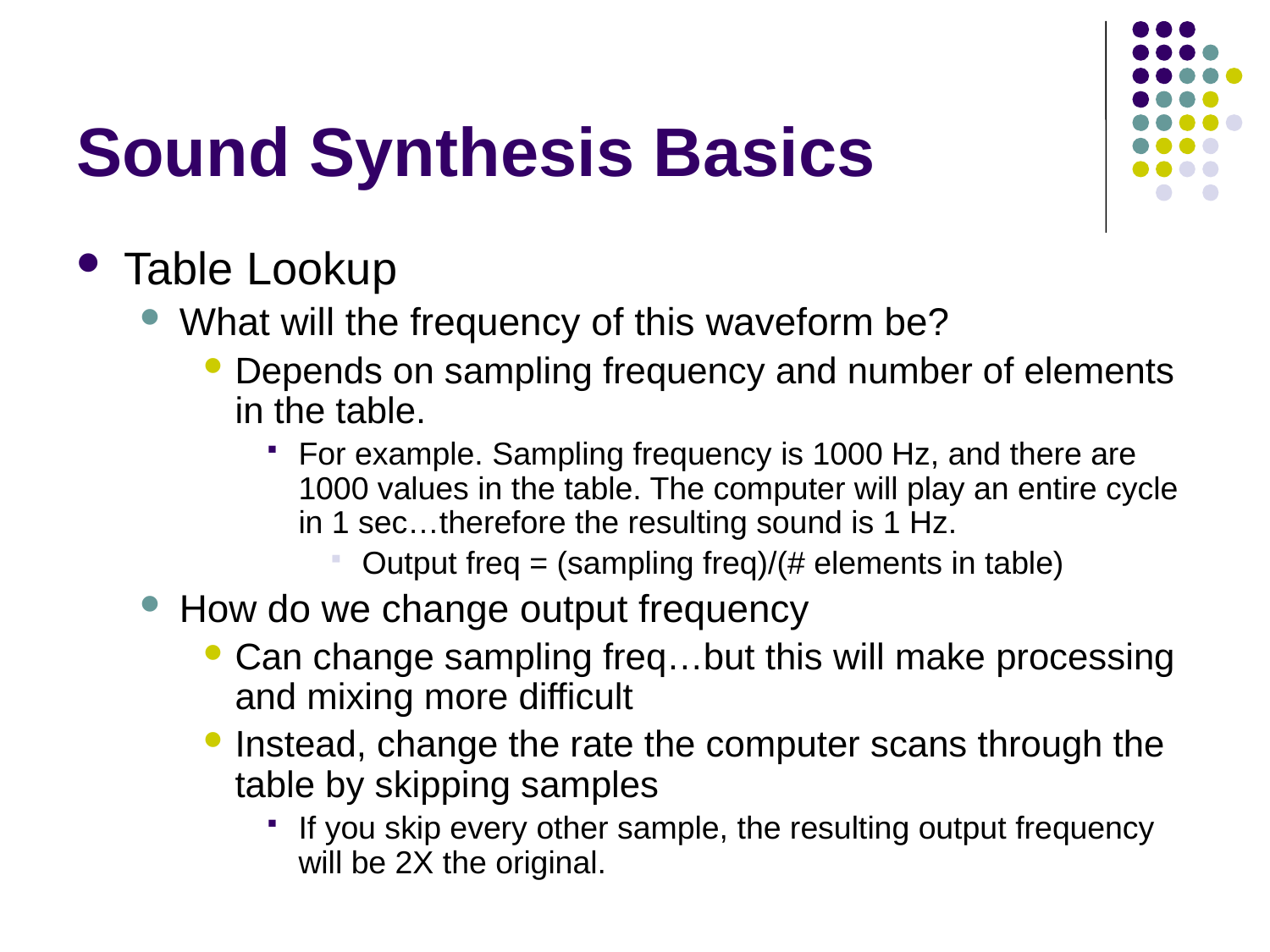

# Sound Synthesis Basics
Table Lookup
What will the frequency of this waveform be?
Depends on sampling frequency and number of elements in the table.
For example. Sampling frequency is 1000 Hz, and there are 1000 values in the table. The computer will play an entire cycle in 1 sec…therefore the resulting sound is 1 Hz.
Output freq = (sampling freq)/(# elements in table)
How do we change output frequency
Can change sampling freq…but this will make processing and mixing more difficult
Instead, change the rate the computer scans through the table by skipping samples
If you skip every other sample, the resulting output frequency will be 2X the original.